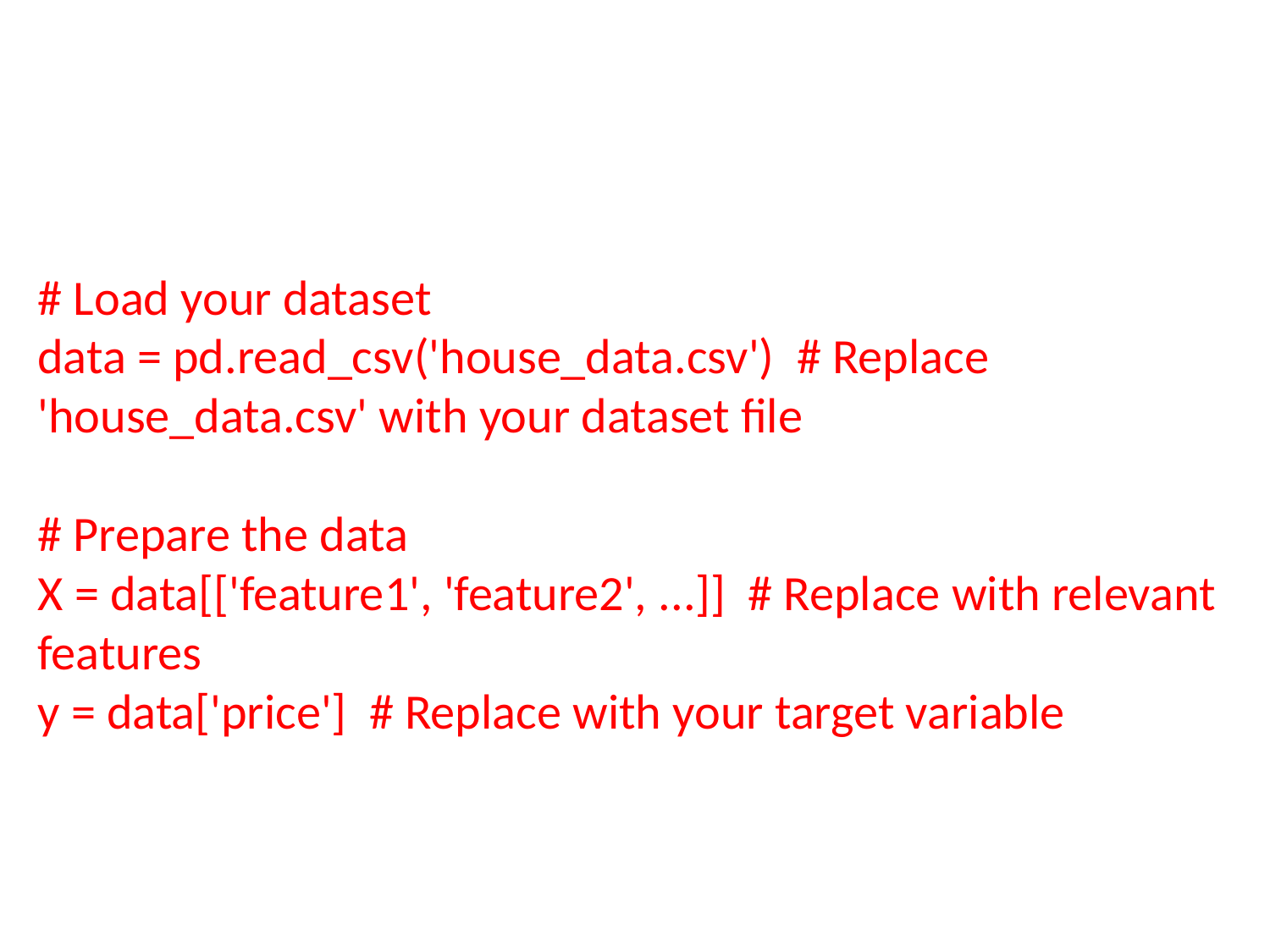

# Load your dataset
data = pd.read_csv('house_data.csv')  # Replace 'house_data.csv' with your dataset file

# Prepare the data
X = data[['feature1', 'feature2', ...]]  # Replace with relevant features
y = data['price']  # Replace with your target variable